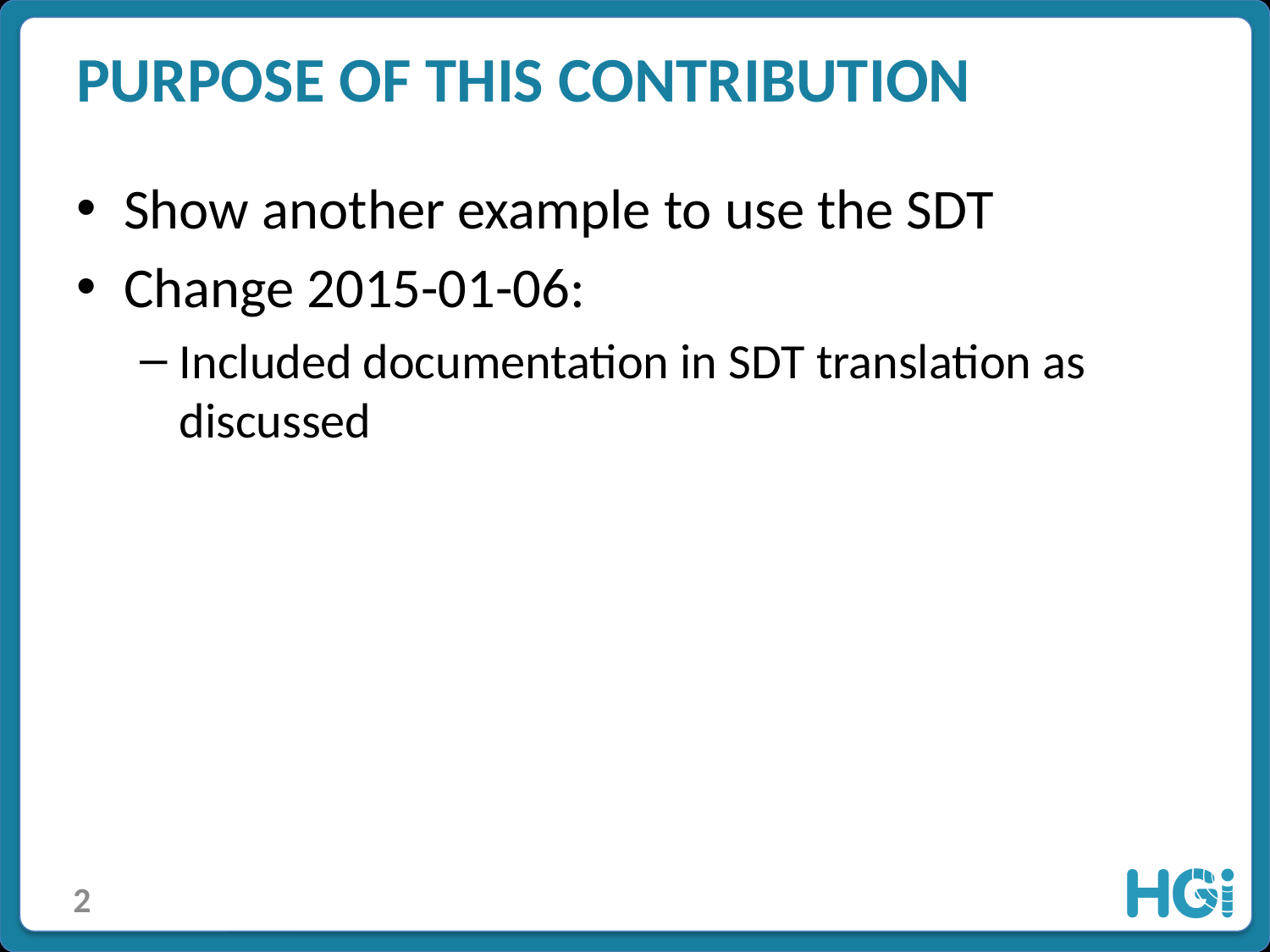

# Purpose of this contribution
Show another example to use the SDT
Change 2015-01-06:
Included documentation in SDT translation as discussed